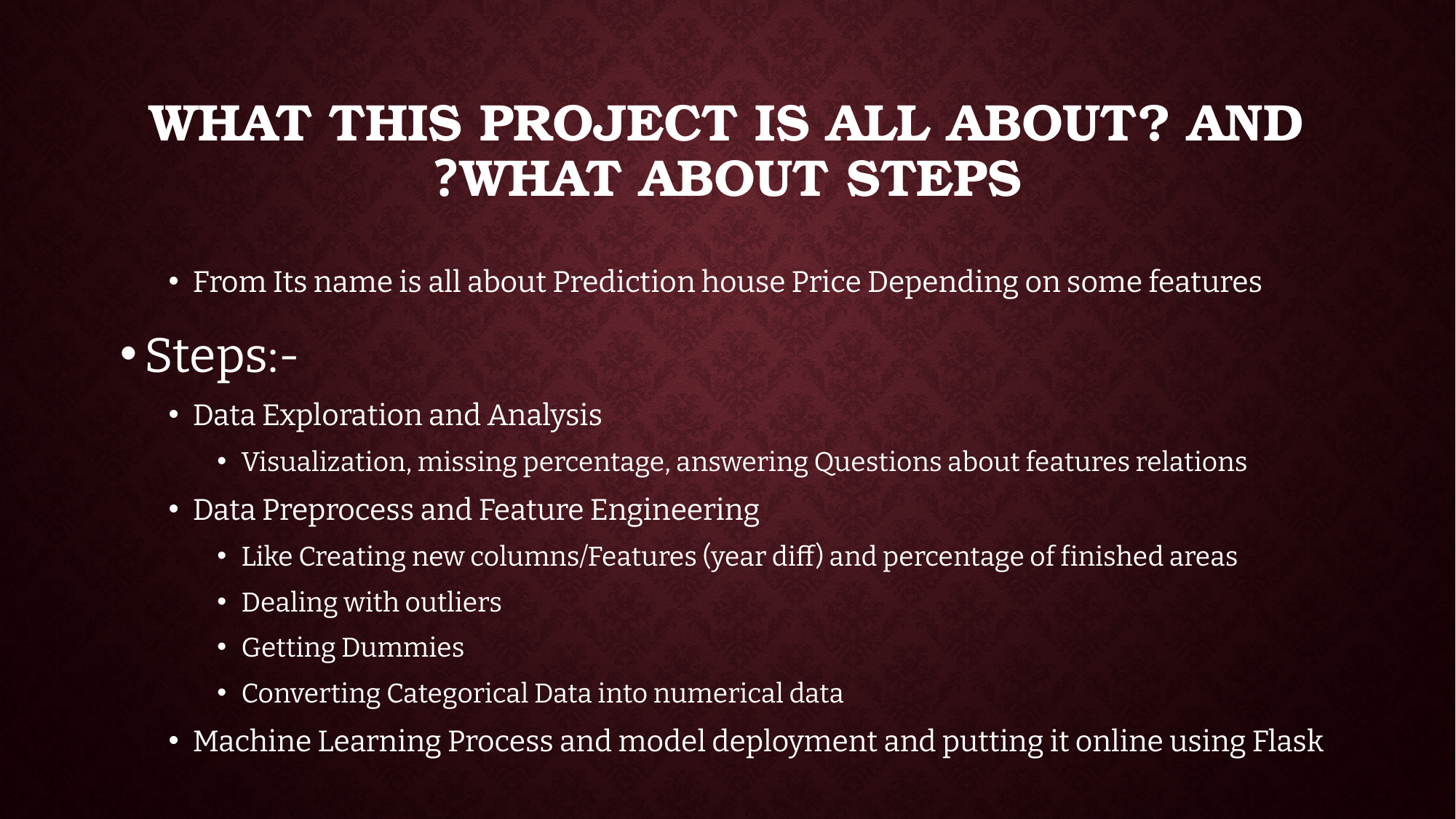

# What this Project is ALL about? And What About Steps?
From Its name is all about Prediction house Price Depending on some features
Steps:-
Data Exploration and Analysis
Visualization, missing percentage, answering Questions about features relations
Data Preprocess and Feature Engineering
Like Creating new columns/Features (year diff) and percentage of finished areas
Dealing with outliers
Getting Dummies
Converting Categorical Data into numerical data
Machine Learning Process and model deployment and putting it online using Flask